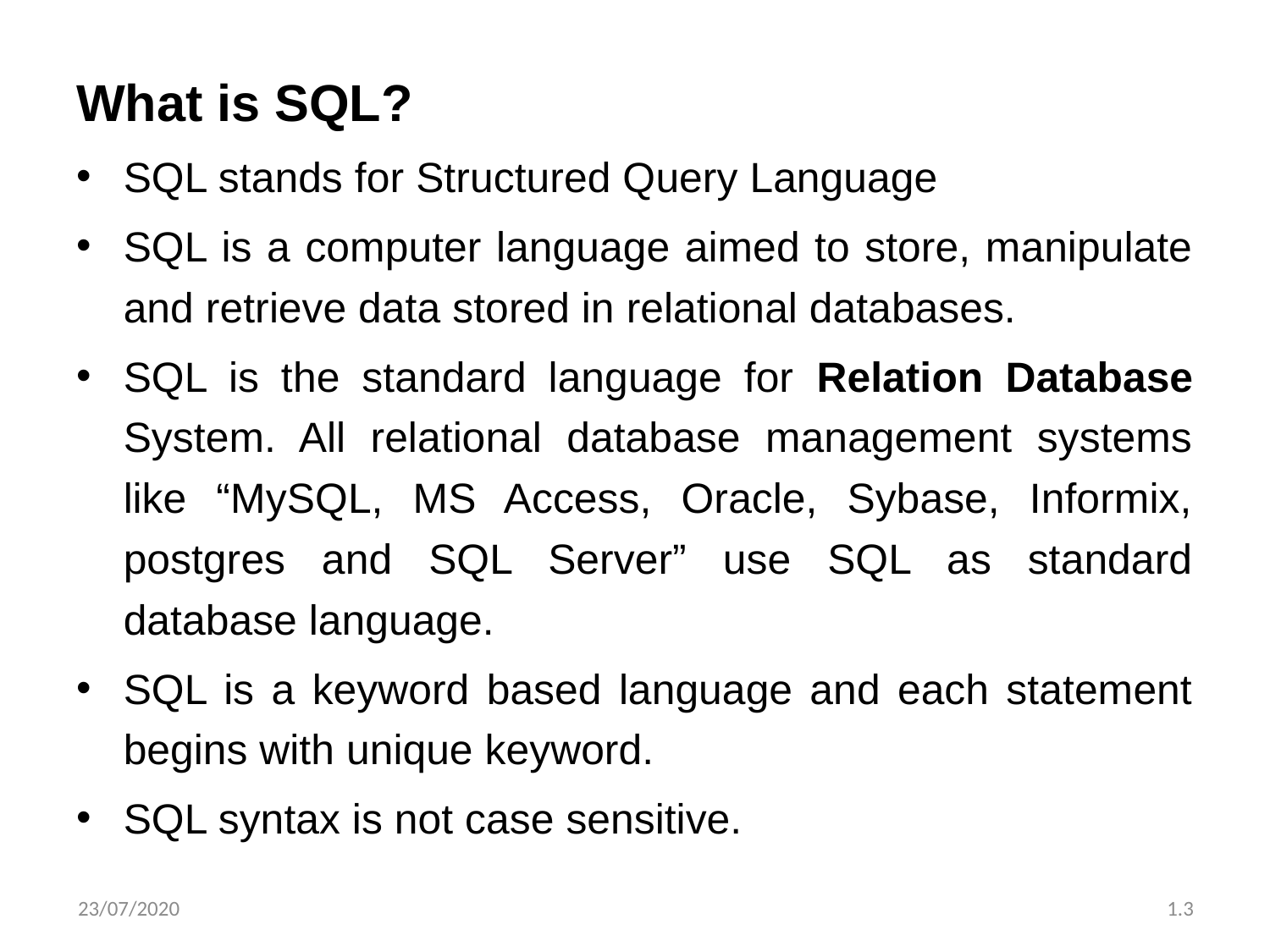

What is SQL?
SQL stands for Structured Query Language
SQL is a computer language aimed to store, manipulate and retrieve data stored in relational databases.
SQL is the standard language for Relation Database System. All relational database management systems like “MySQL, MS Access, Oracle, Sybase, Informix, postgres and SQL Server” use SQL as standard database language.
SQL is a keyword based language and each statement begins with unique keyword.
SQL syntax is not case sensitive.

23/07/2020
1.3